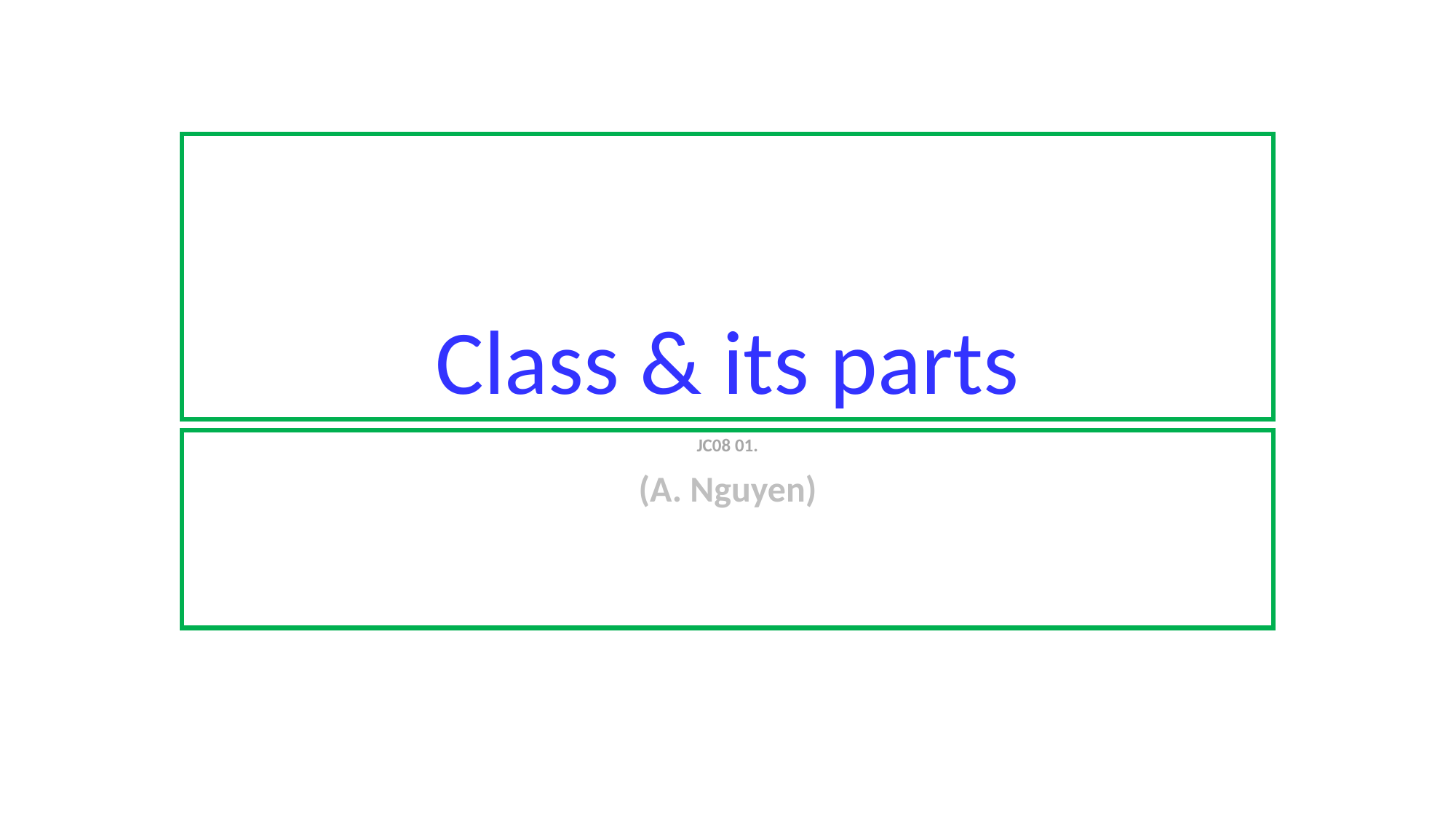

# Class & its parts
JC08 01.
(A. Nguyen)